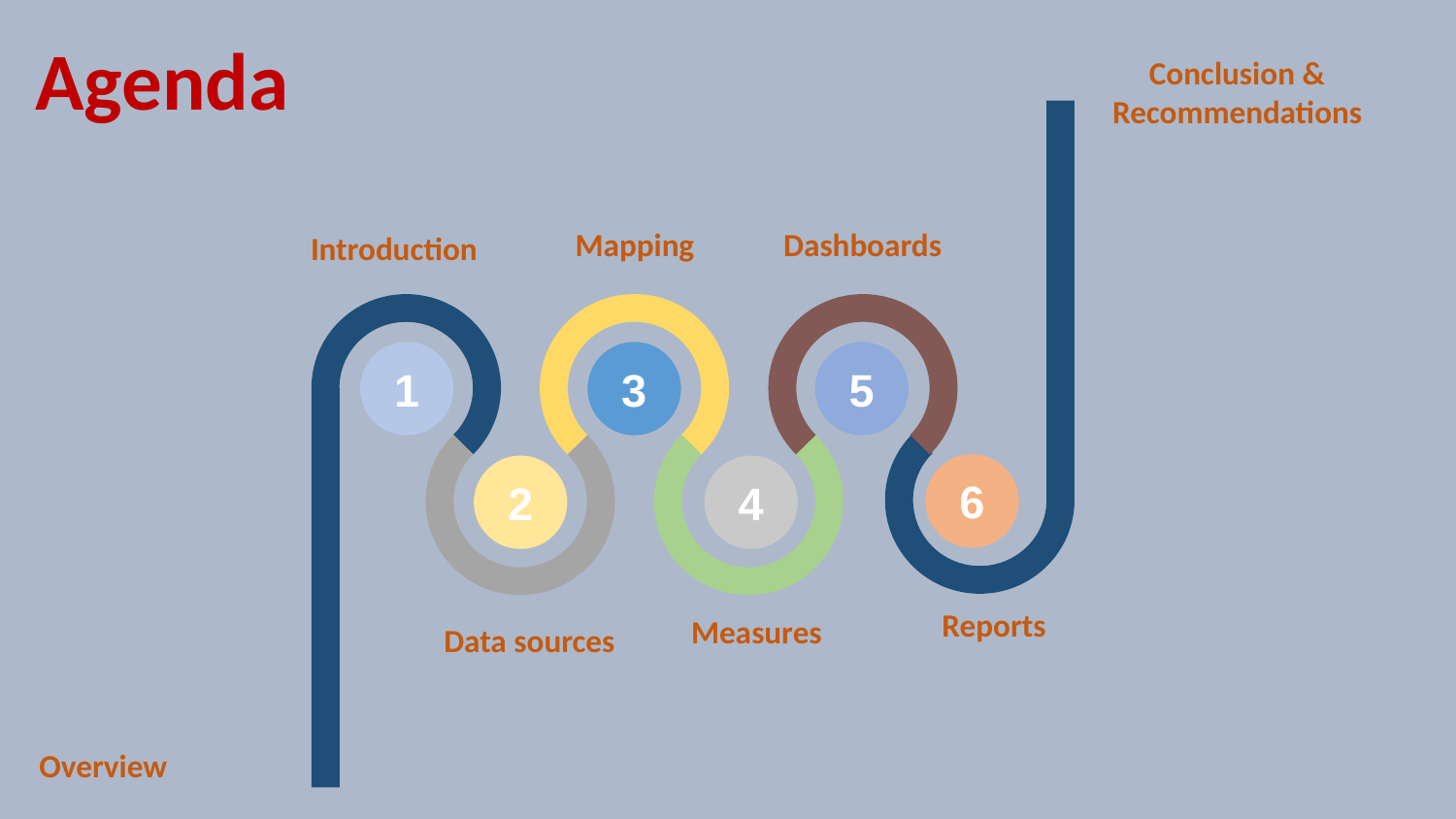

# Agenda

Conclusion & Recommendations

Mapping
Dashboards

Introduction

1
3
5

6
2
4
Reports
Measures

 Data sources
Overview